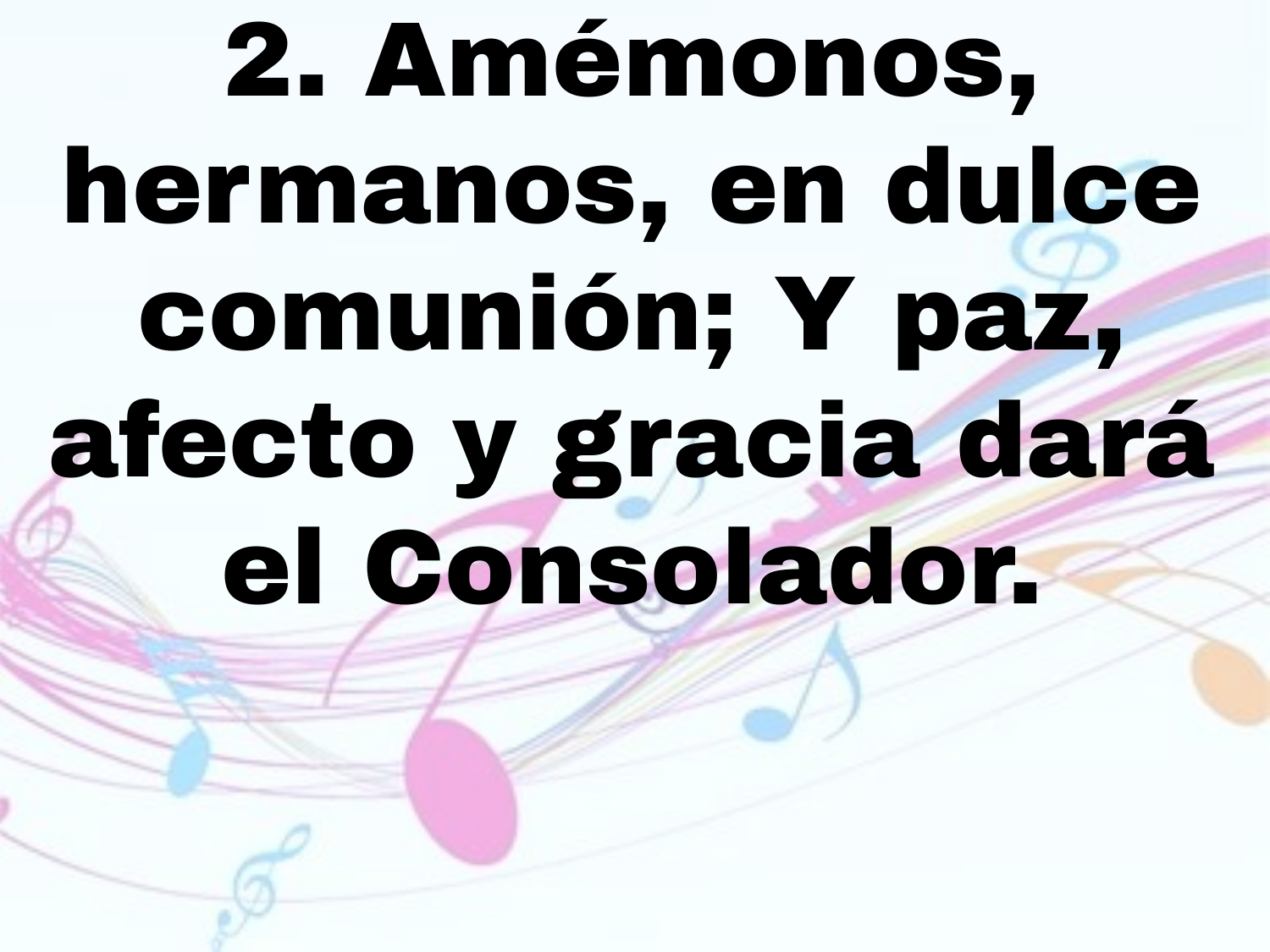

2. Amémonos, hermanos, en dulce comunión; Y paz, afecto y gracia dará el Consolador.